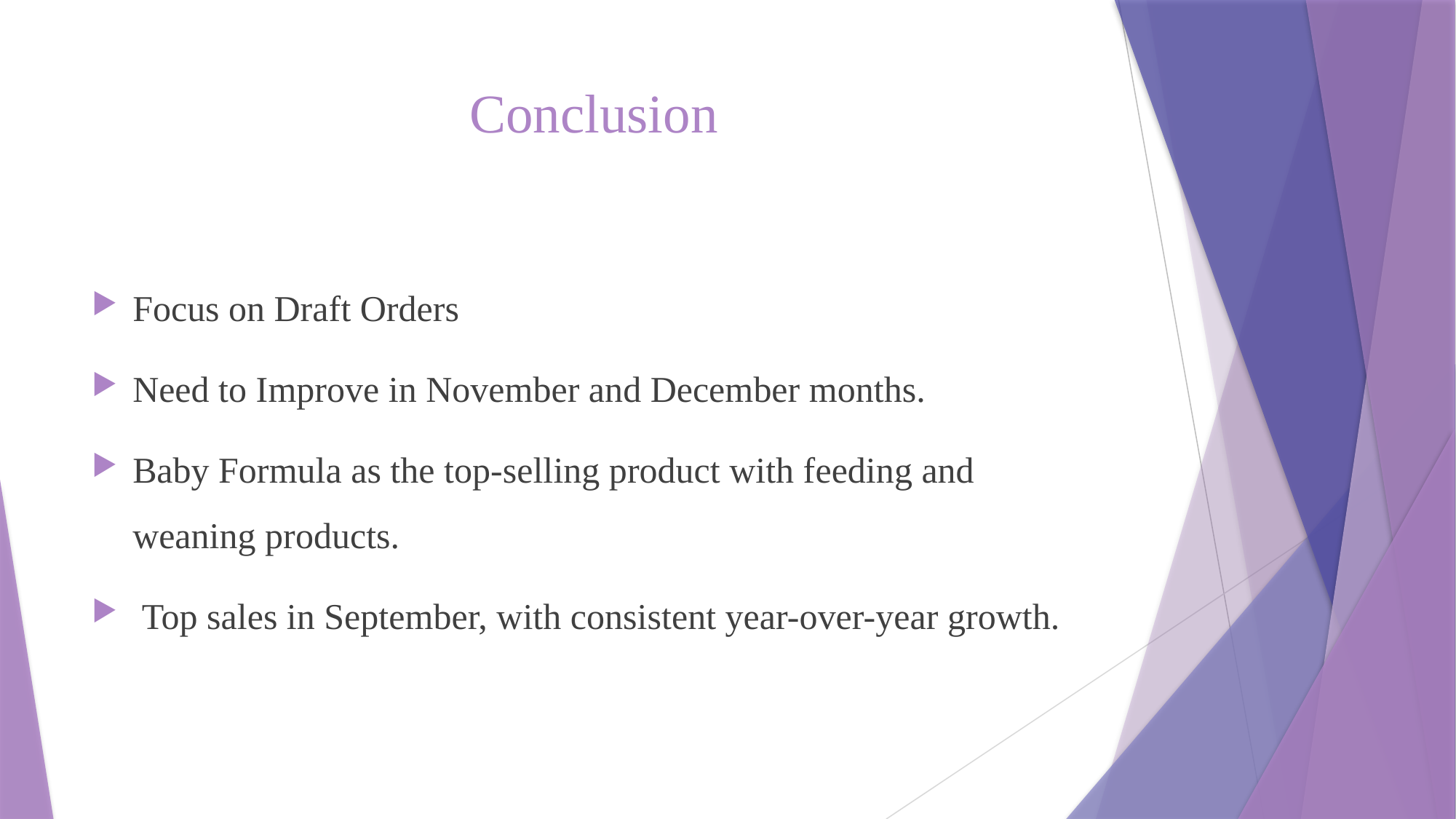

# Conclusion
Focus on Draft Orders
Need to Improve in November and December months.
Baby Formula as the top-selling product with feeding and weaning products.
 Top sales in September, with consistent year-over-year growth.